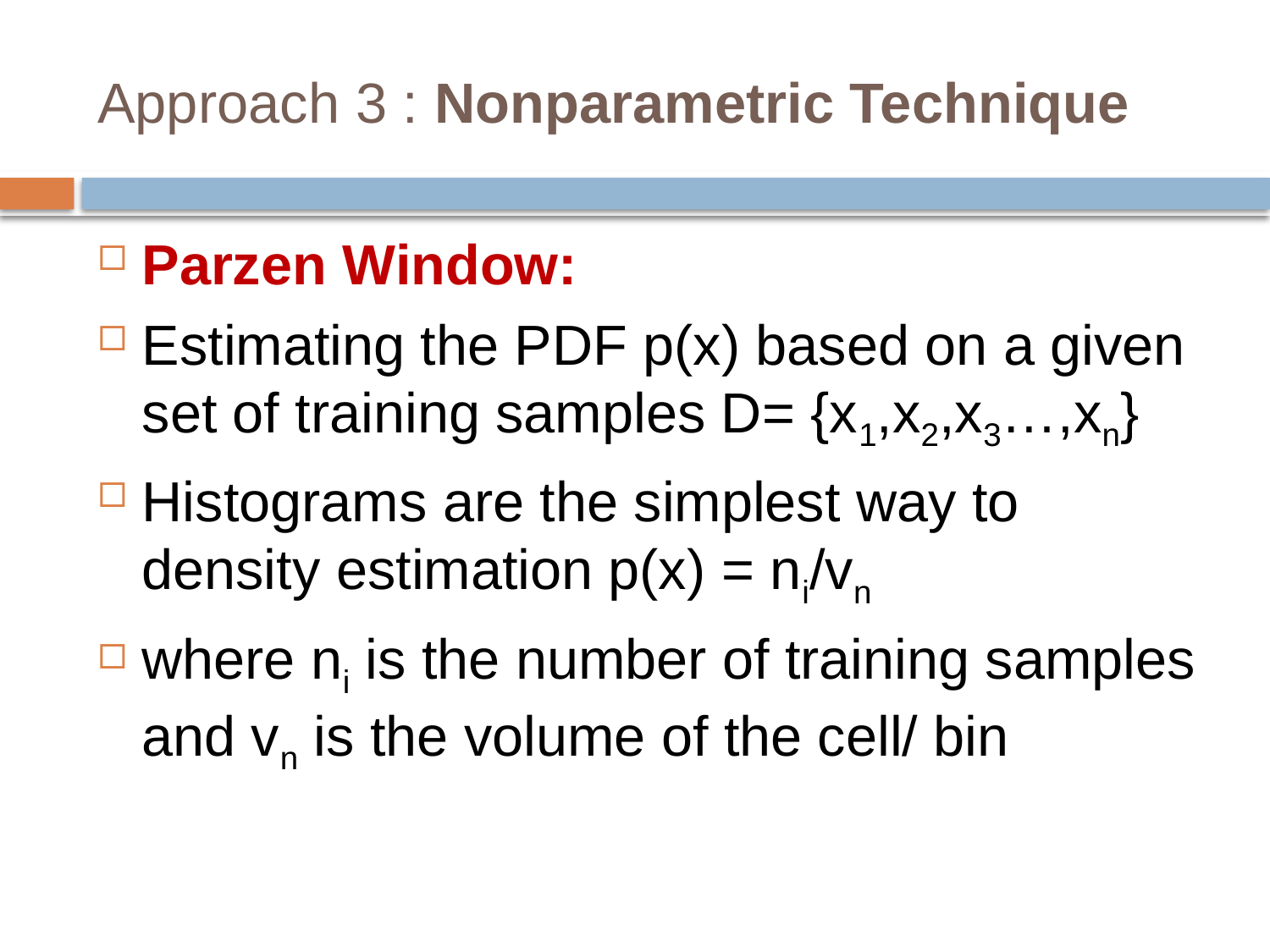

# Approach 3 : Nonparametric Technique
Parzen Window:
Estimating the PDF p(x) based on a given set of training samples D= {x1,x2,x3…,xn}
Histograms are the simplest way to density estimation p(x) = ni/vn
where ni is the number of training samples and vn is the volume of the cell/ bin